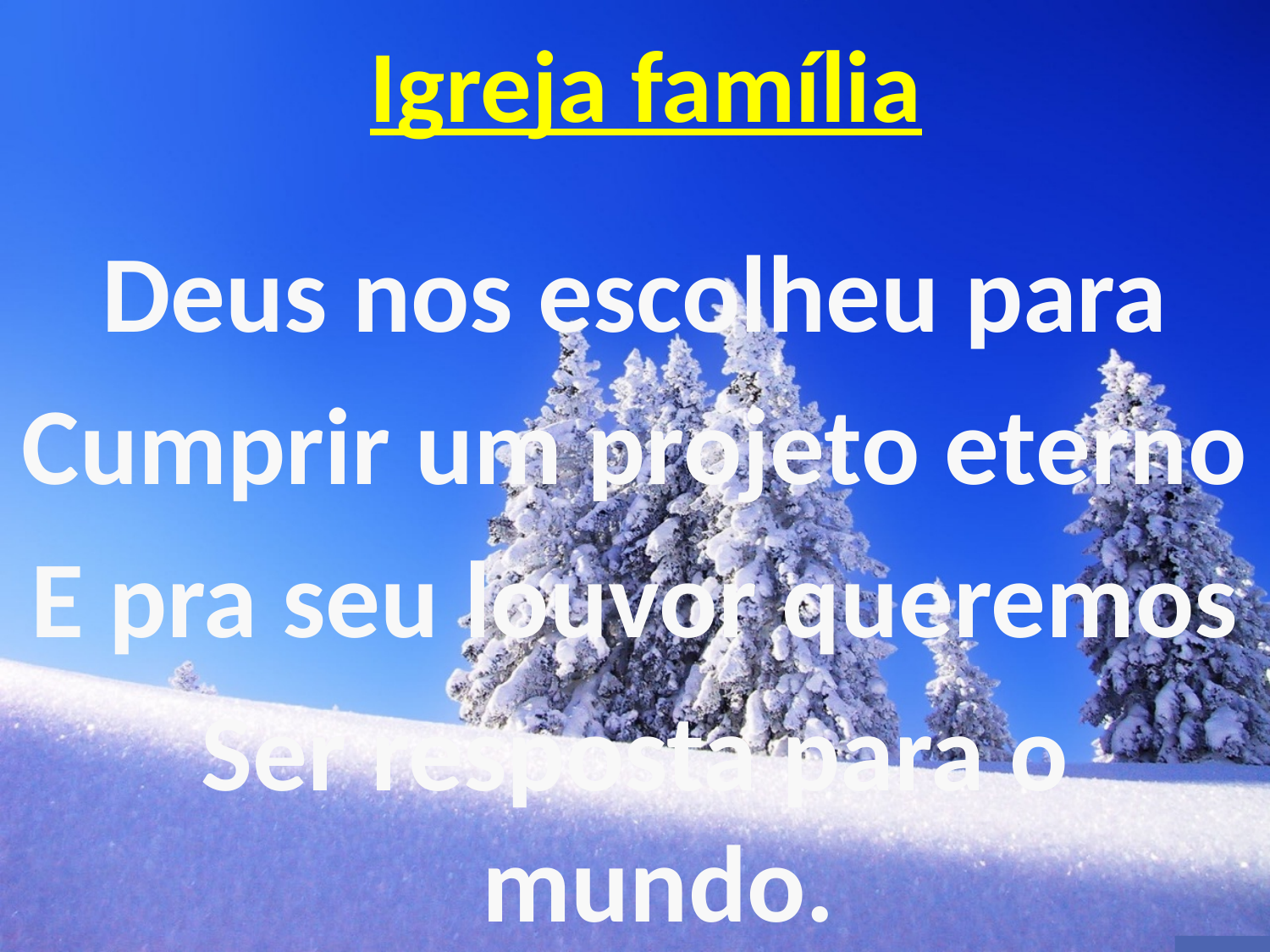

# Igreja família
Deus nos escolheu para
Cumprir um projeto eterno
E pra seu louvor queremos
Ser resposta para o mundo.